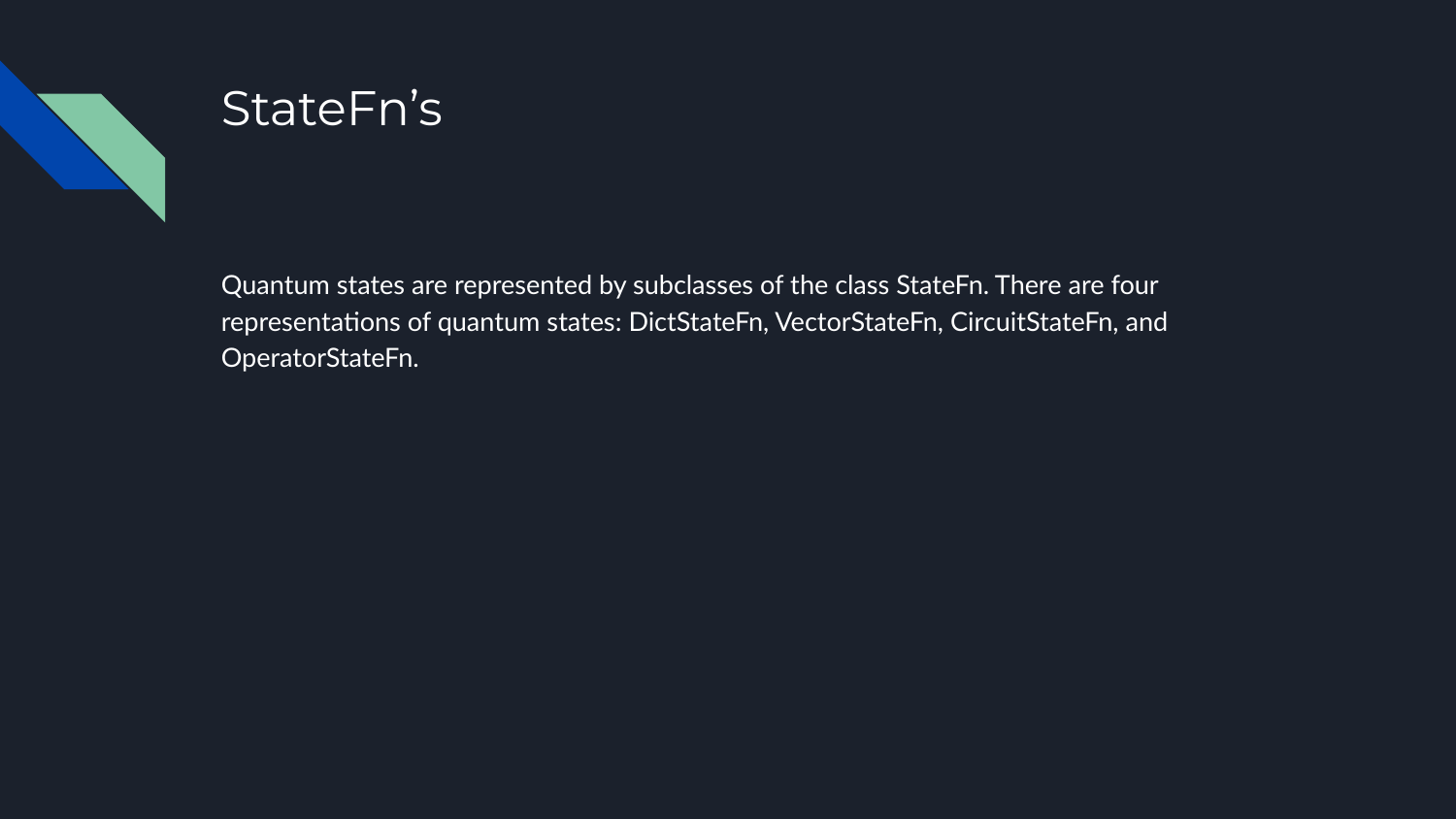

# StateFn’s
Quantum states are represented by subclasses of the class StateFn. There are four representations of quantum states: DictStateFn, VectorStateFn, CircuitStateFn, and OperatorStateFn.